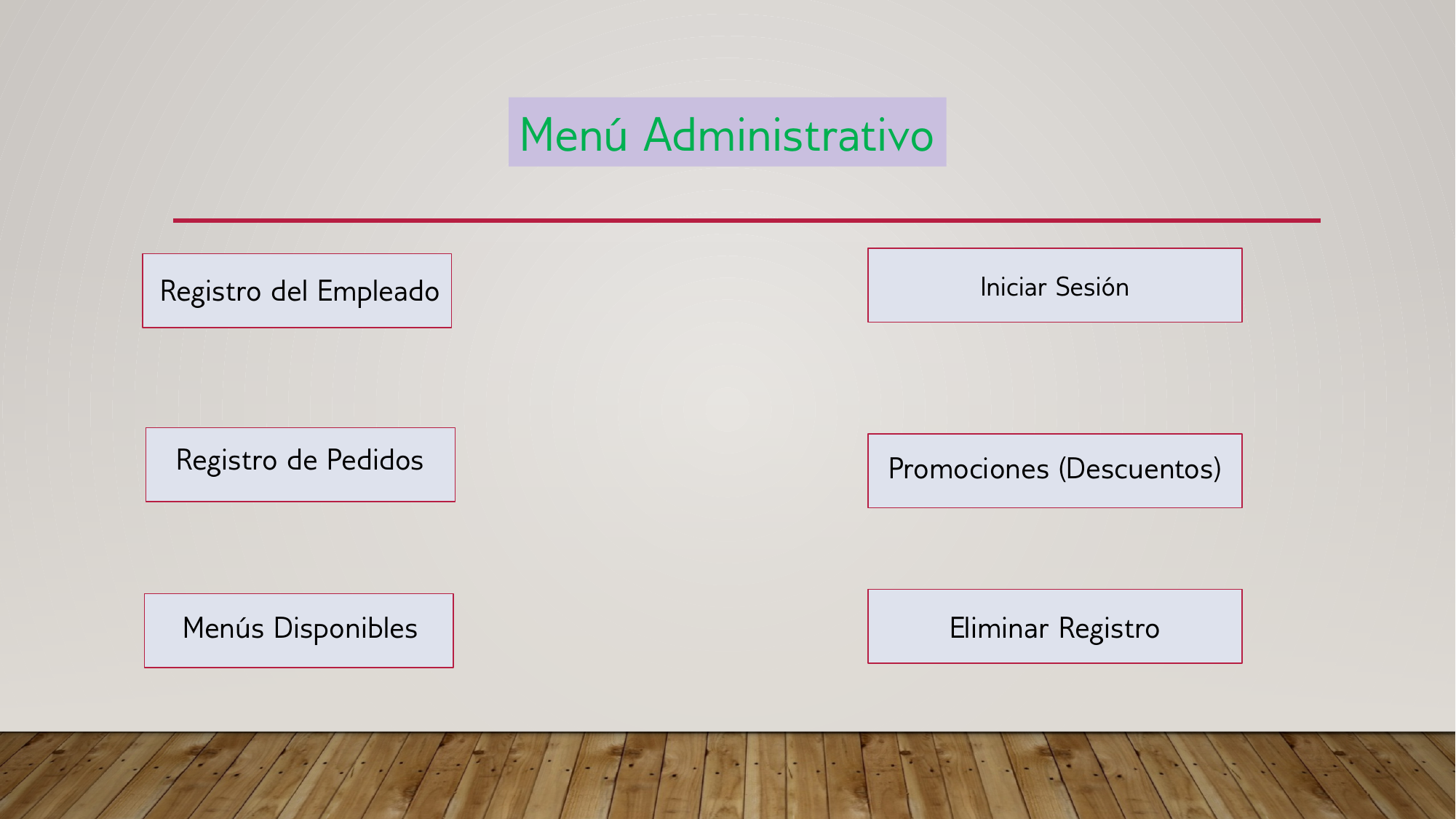

Menú Administrativo
Iniciar Sesión

Registro del Empleado

Registro de Pedidos

Promociones (Descuentos)

Menús Disponibles
Eliminar Registro